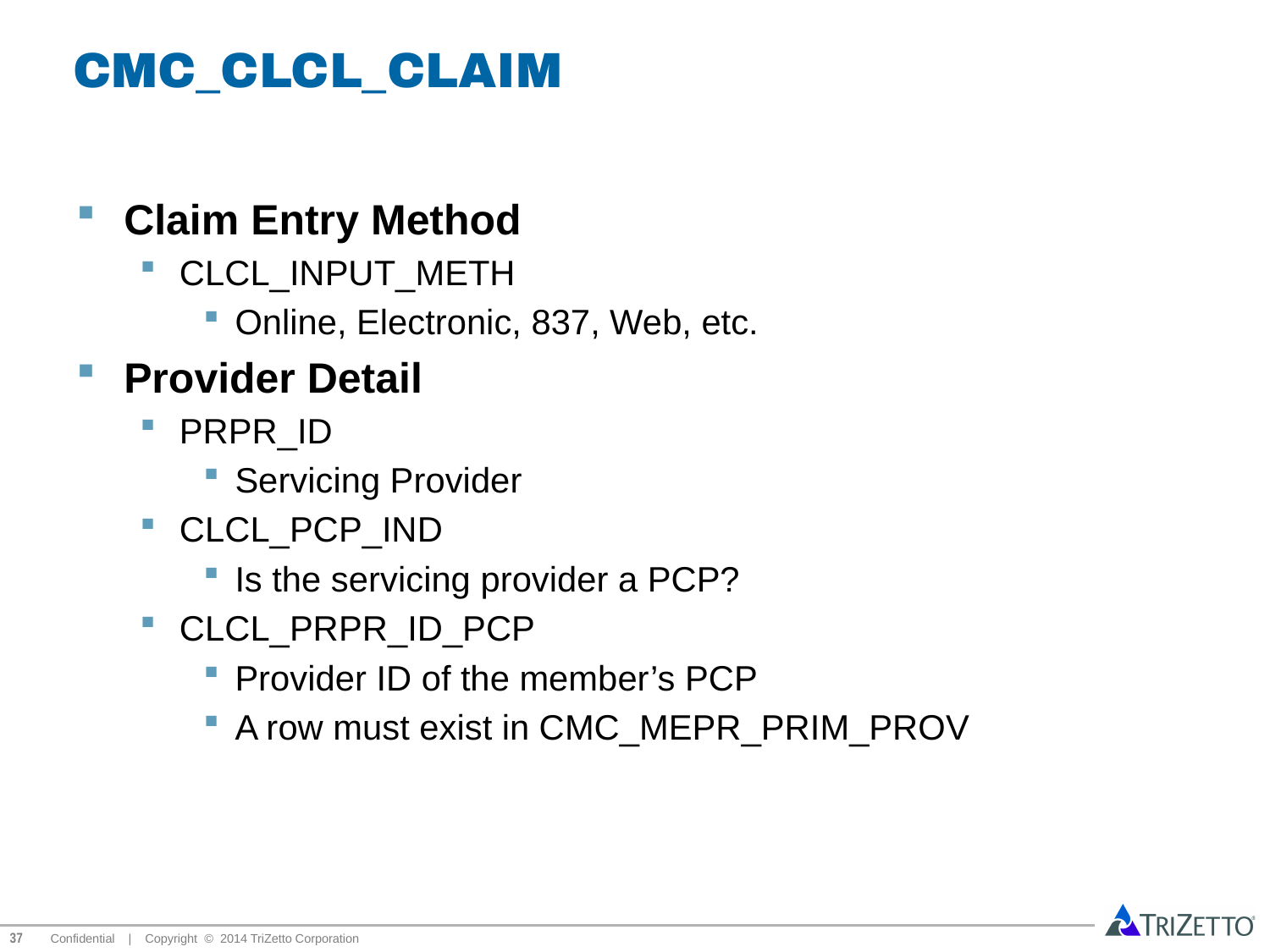

# CMC_CLCL_CLAIM
Claim Entry Method
CLCL_INPUT_METH
Online, Electronic, 837, Web, etc.
Provider Detail
PRPR_ID
Servicing Provider
CLCL_PCP_IND
Is the servicing provider a PCP?
CLCL_PRPR_ID_PCP
Provider ID of the member’s PCP
A row must exist in CMC_MEPR_PRIM_PROV